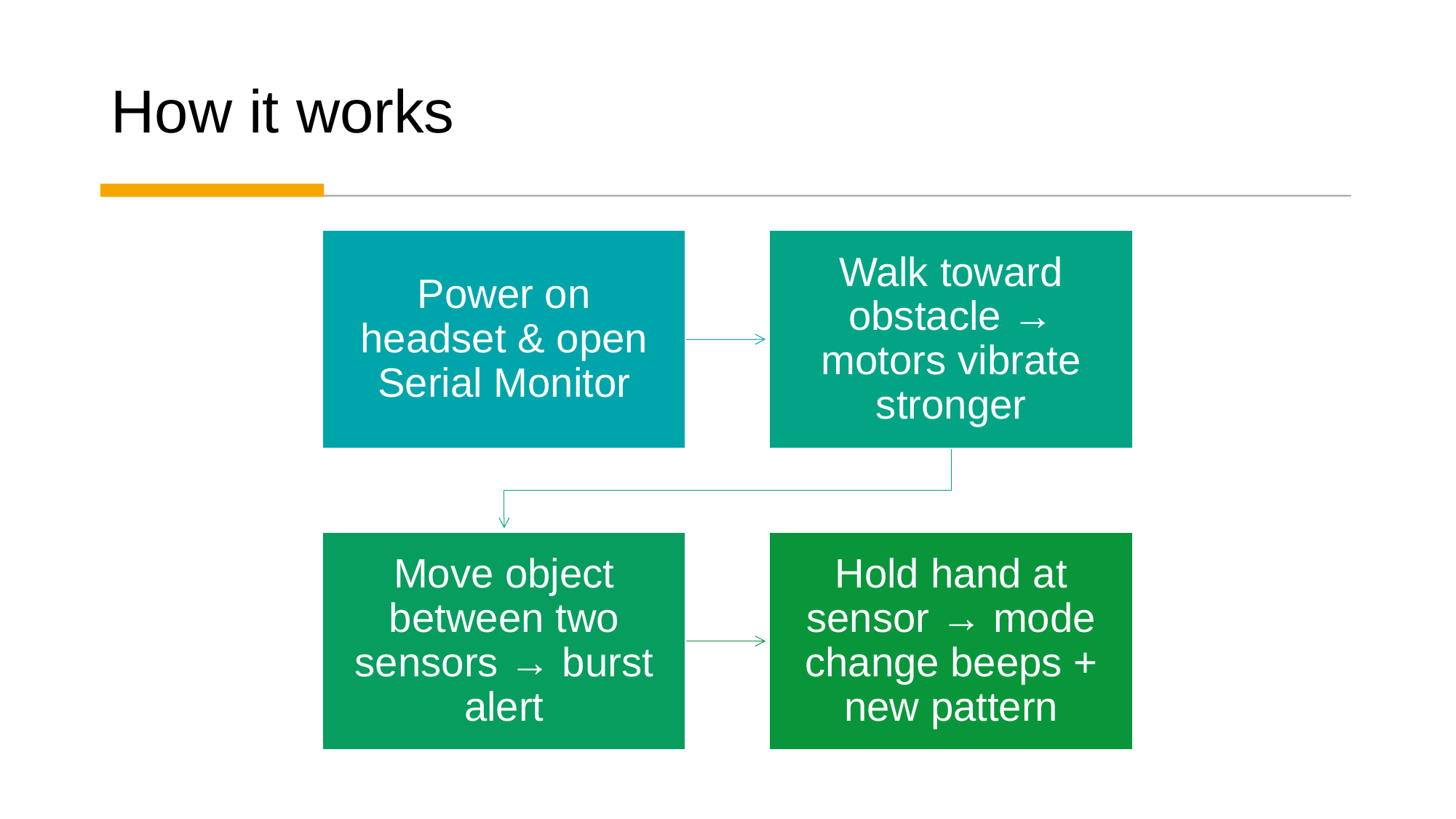

# How it works

Power on headset & open Serial Monitor

Walk toward obstacle → motors vibrate stronger

Move object between two sensors → burst alert
Hold hand at sensor → mode change beeps + new pattern